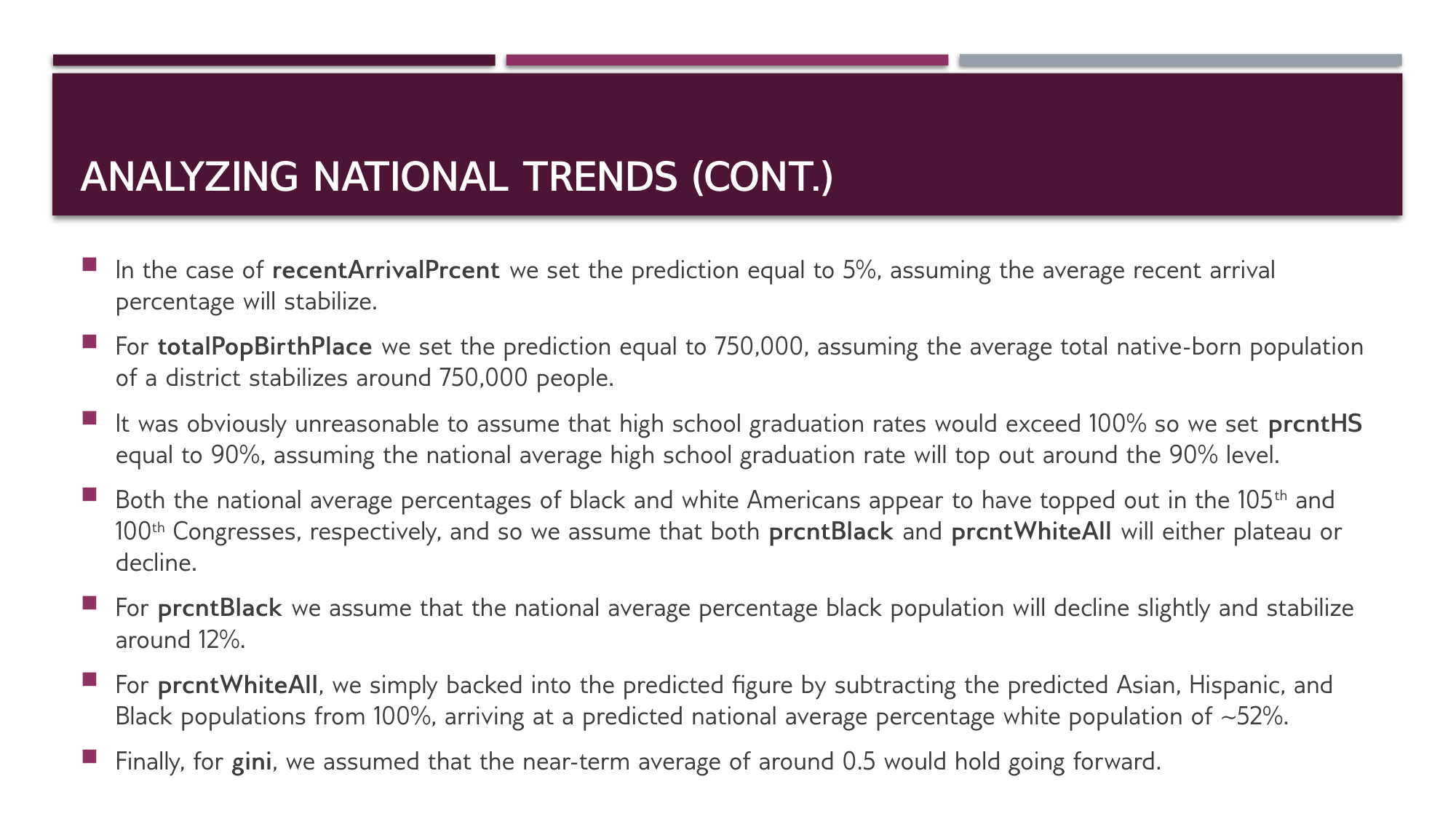

# Analyzing National Trends (cont.)
In the case of recentArrivalPrcent we set the prediction equal to 5%, assuming the average recent arrival percentage will stabilize.
For totalPopBirthPlace we set the prediction equal to 750,000, assuming the average total native-born population of a district stabilizes around 750,000 people.
It was obviously unreasonable to assume that high school graduation rates would exceed 100% so we set prcntHS equal to 90%, assuming the national average high school graduation rate will top out around the 90% level.
Both the national average percentages of black and white Americans appear to have topped out in the 105th and 100th Congresses, respectively, and so we assume that both prcntBlack and prcntWhiteAll will either plateau or decline.
For prcntBlack we assume that the national average percentage black population will decline slightly and stabilize around 12%.
For prcntWhiteAll, we simply backed into the predicted figure by subtracting the predicted Asian, Hispanic, and Black populations from 100%, arriving at a predicted national average percentage white population of ~52%.
Finally, for gini, we assumed that the near-term average of around 0.5 would hold going forward.